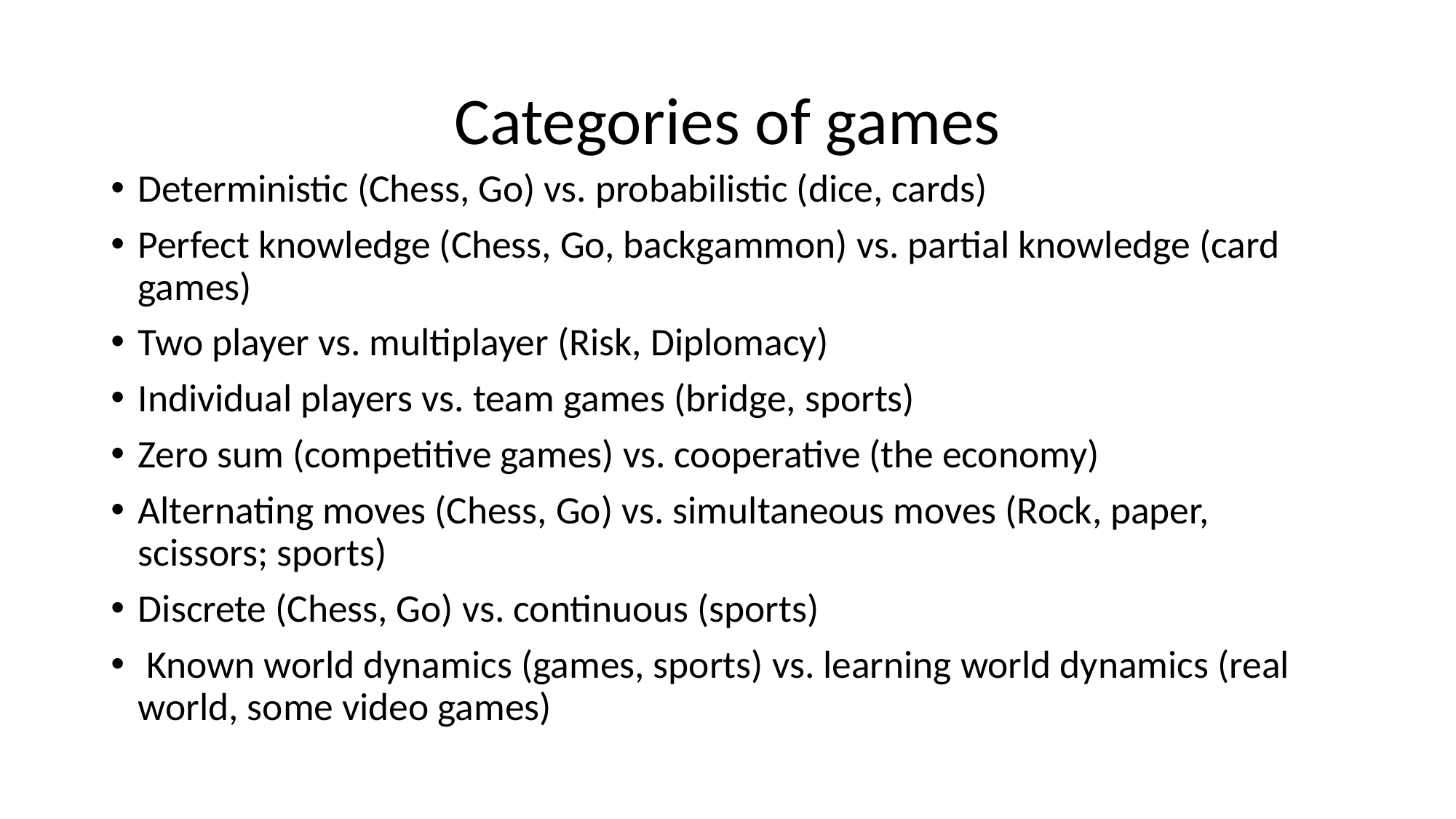

# Categories of games
Deterministic (Chess, Go) vs. probabilistic (dice, cards)
Perfect knowledge (Chess, Go, backgammon) vs. partial knowledge (card games)
Two player vs. multiplayer (Risk, Diplomacy)
Individual players vs. team games (bridge, sports)
Zero sum (competitive games) vs. cooperative (the economy)
Alternating moves (Chess, Go) vs. simultaneous moves (Rock, paper, scissors; sports)
Discrete (Chess, Go) vs. continuous (sports)
 Known world dynamics (games, sports) vs. learning world dynamics (real world, some video games)